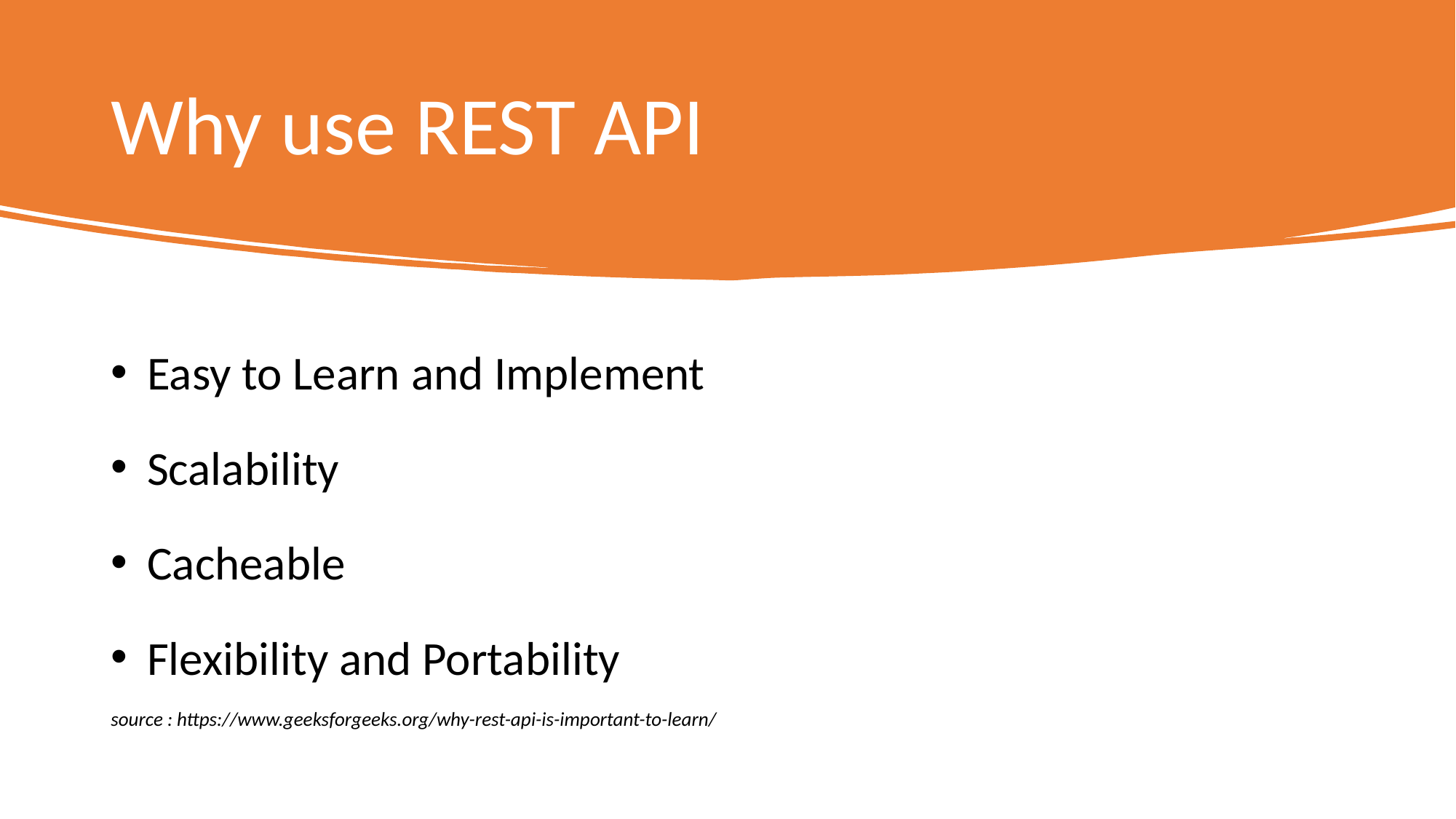

# Why use REST API
 Easy to Learn and Implement
 Scalability
 Cacheable
 Flexibility and Portability
source : https://www.geeksforgeeks.org/why-rest-api-is-important-to-learn/